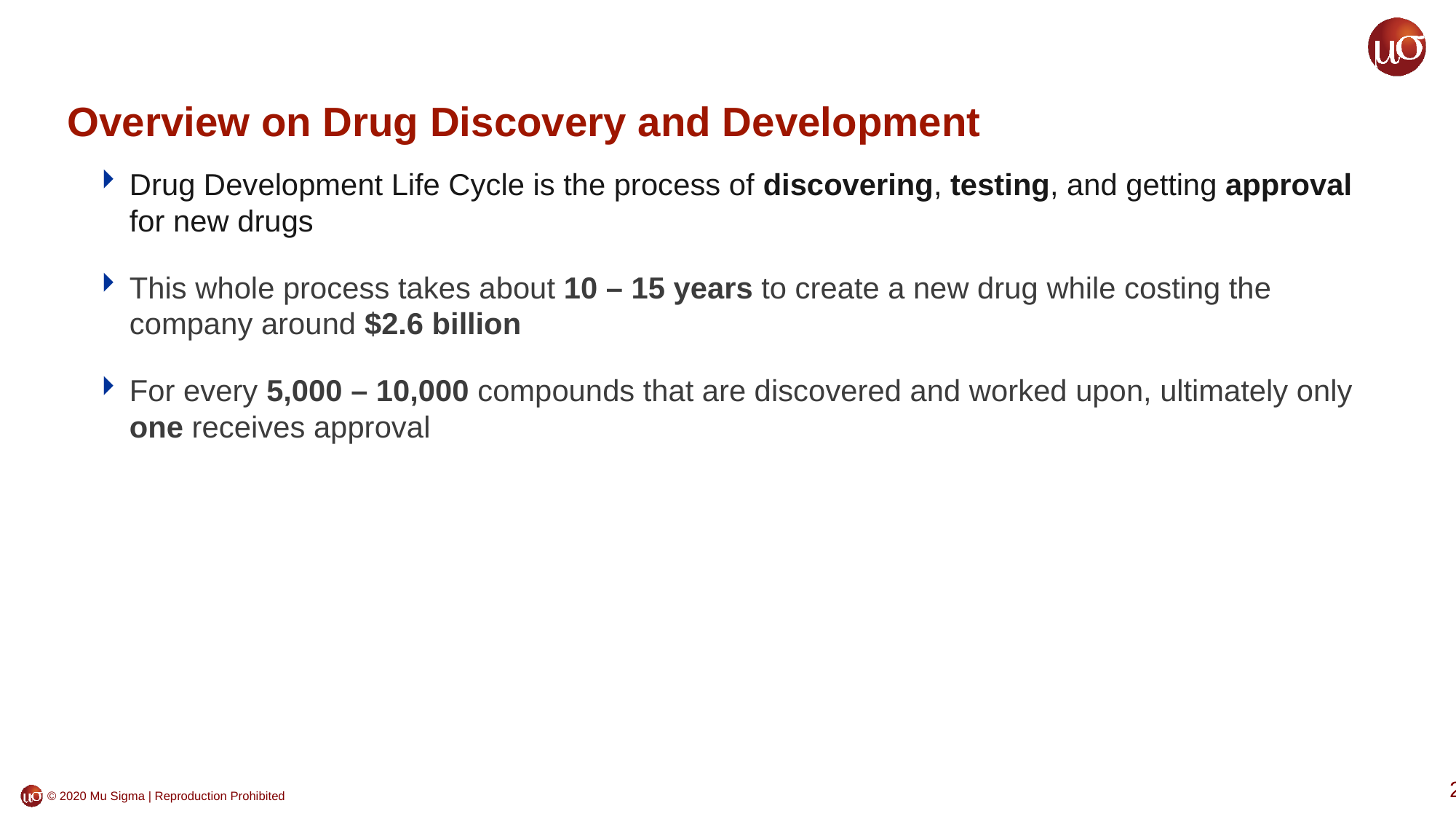

# Overview on Drug Discovery and Development
Drug Development Life Cycle is the process of discovering, testing, and getting approval for new drugs
This whole process takes about 10 – 15 years to create a new drug while costing the company around $2.6 billion
For every 5,000 – 10,000 compounds that are discovered and worked upon, ultimately only one receives approval